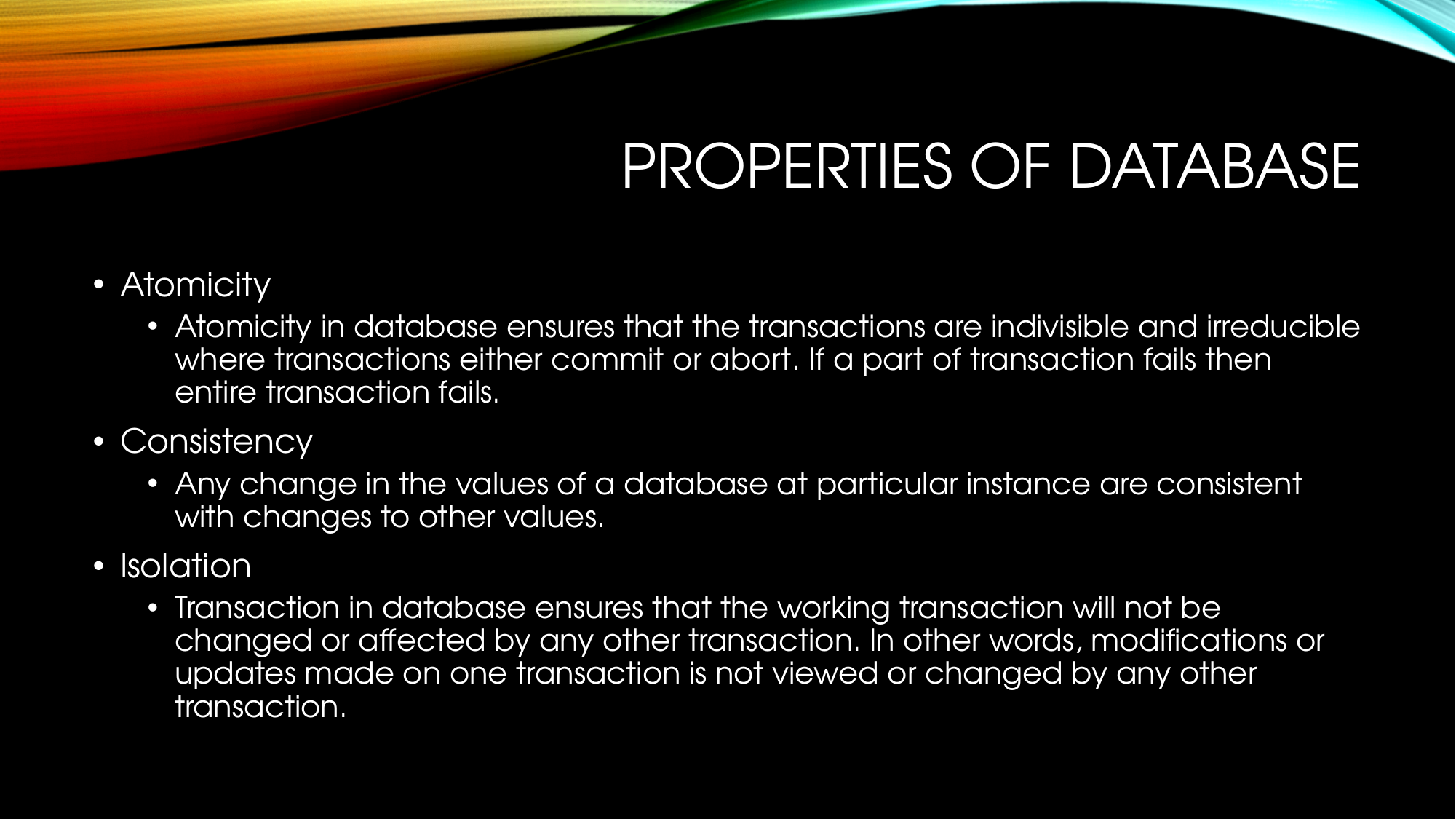

# Properties of Database
Atomicity
Atomicity in database ensures that the transactions are indivisible and irreducible where transactions either commit or abort. If a part of transaction fails then entire transaction fails.
Consistency
Any change in the values of a database at particular instance are consistent with changes to other values.
Isolation
Transaction in database ensures that the working transaction will not be changed or affected by any other transaction. In other words, modifications or updates made on one transaction is not viewed or changed by any other transaction.